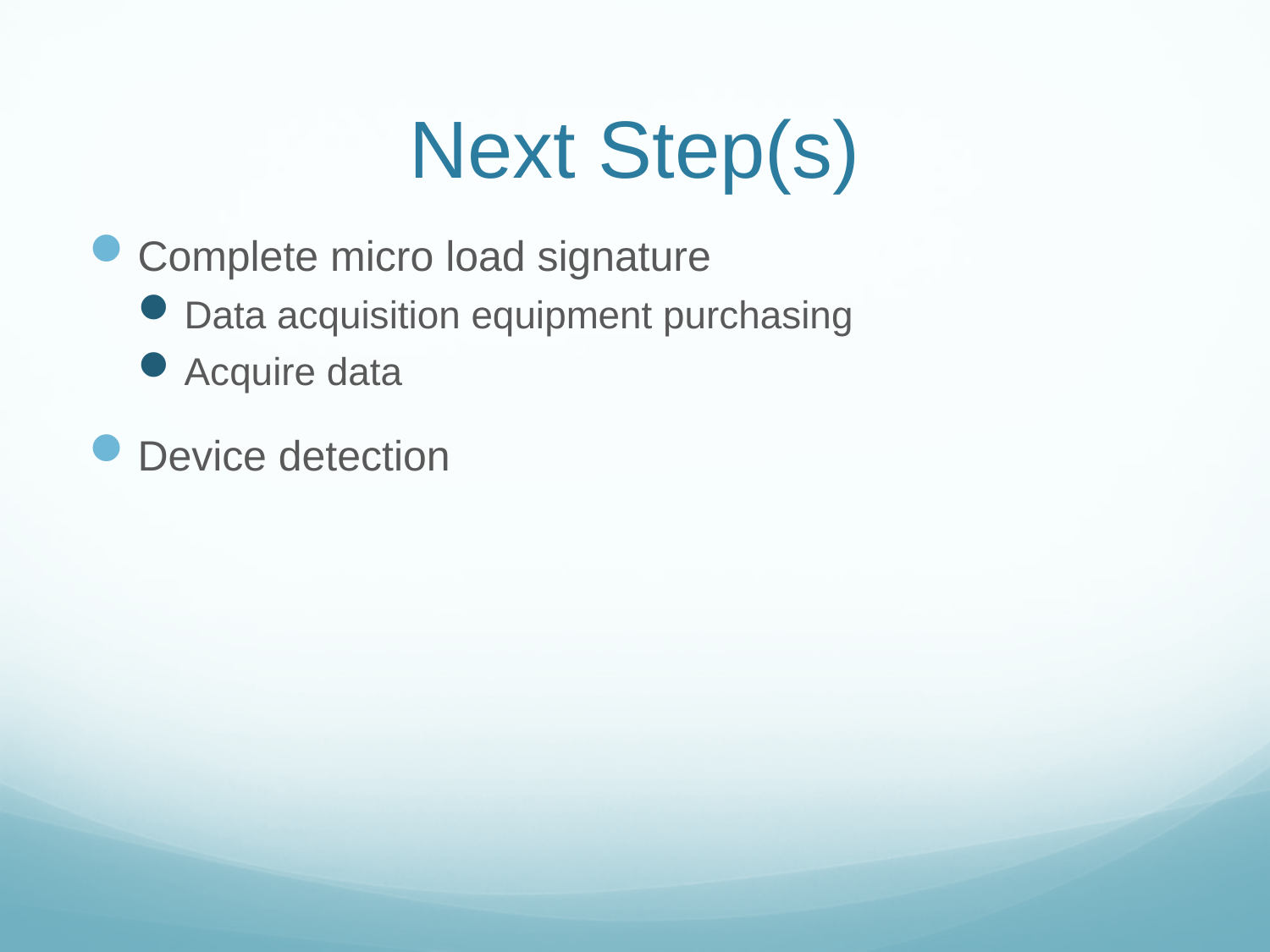

# Next Step(s)
Complete micro load signature
Data acquisition equipment purchasing
Acquire data
Device detection